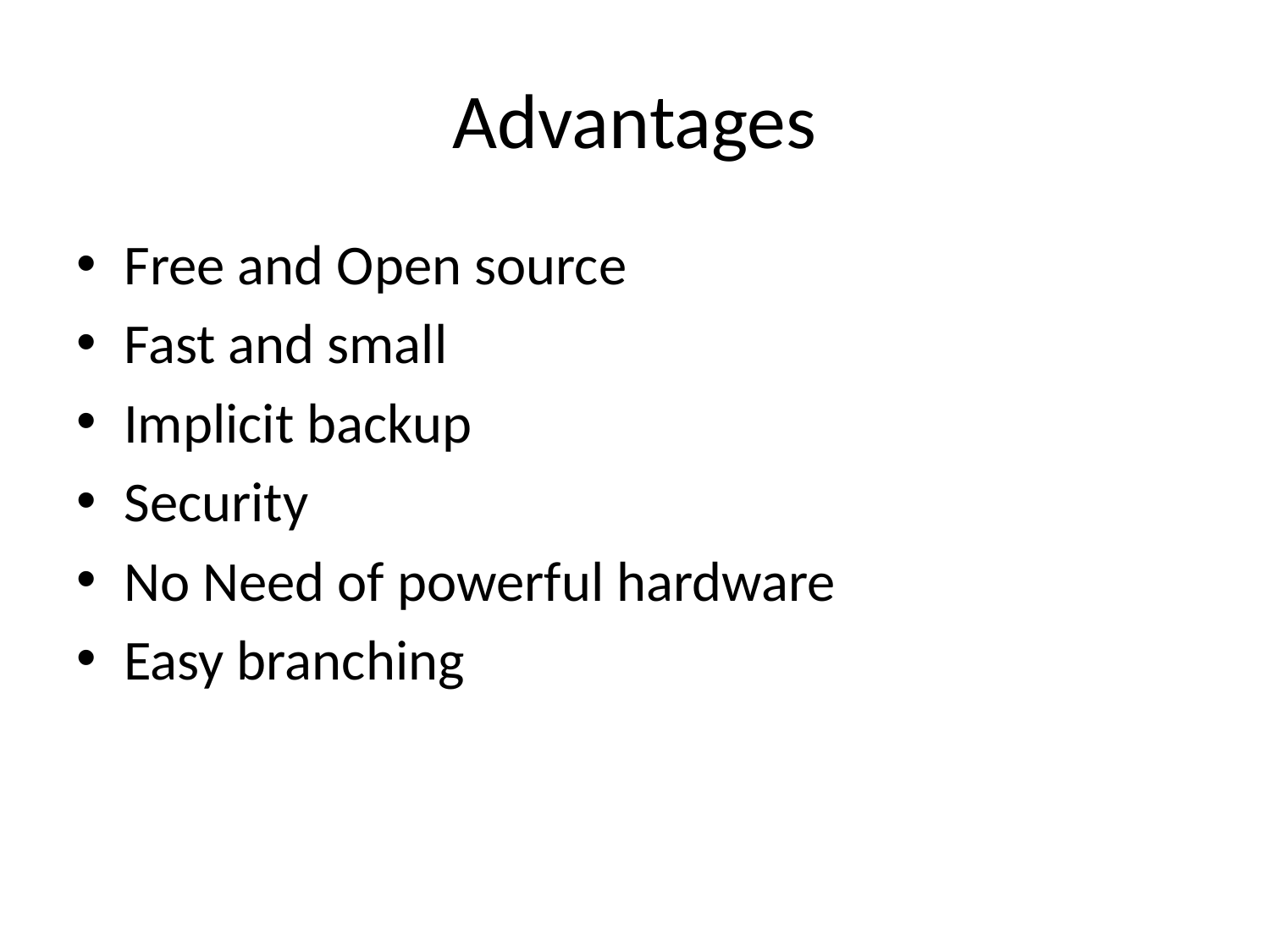

# Advantages
Free and Open source
Fast and small
Implicit backup
Security
No Need of powerful hardware
Easy branching